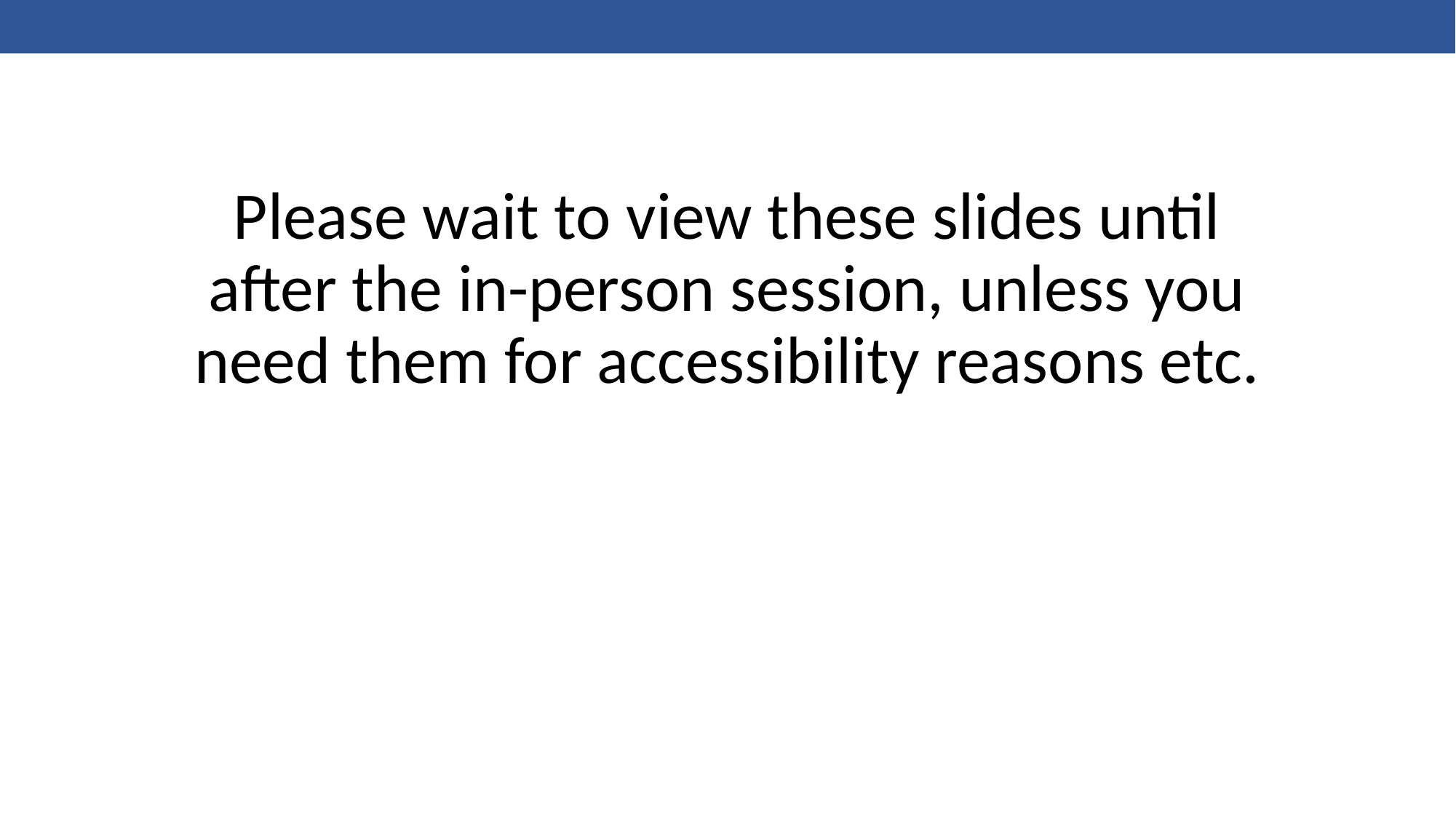

Please wait to view these slides until after the in-person session, unless you need them for accessibility reasons etc.